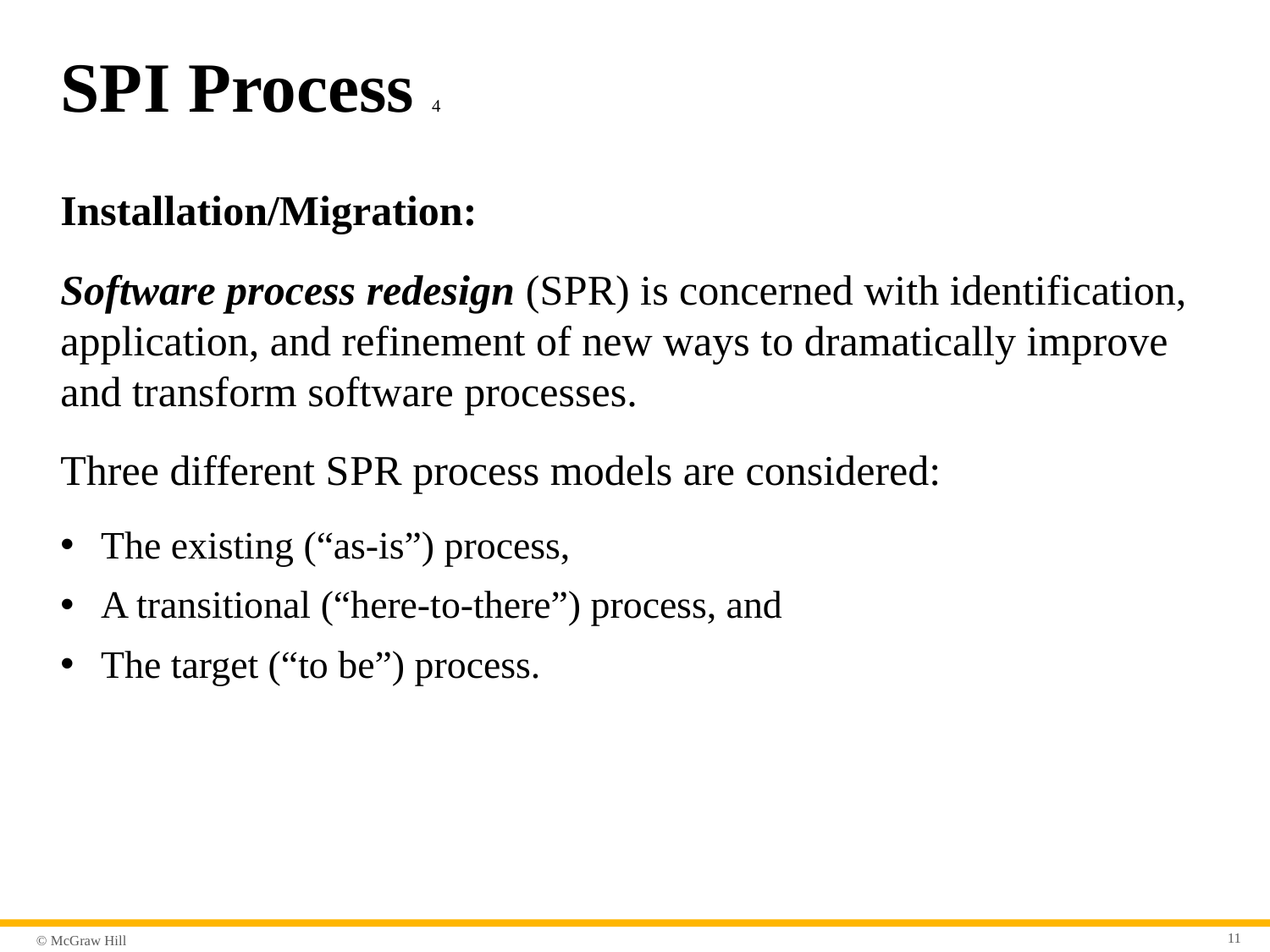

# S P I Process 4
Installation/Migration:
Software process redesign (S P R) is concerned with identification, application, and refinement of new ways to dramatically improve and transform software processes.
Three different S P R process models are considered:
The existing (“as-is”) process,
A transitional (“here-to-there”) process, and
The target (“to be”) process.
11